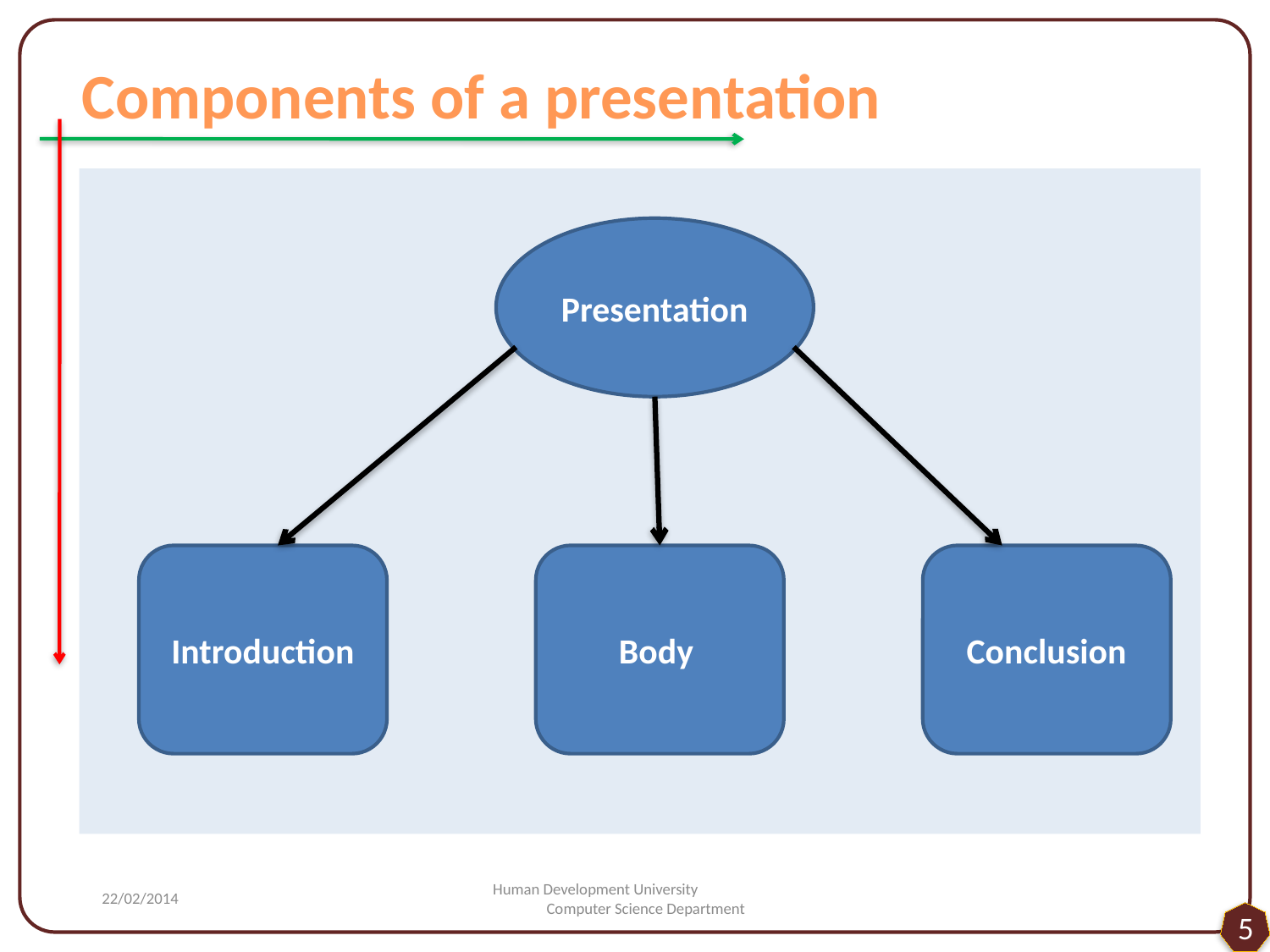

Components of a presentation

Presentation
#

Introduction
Body
Conclusion
22/02/2014
Human Development University                              Computer Science Department
5